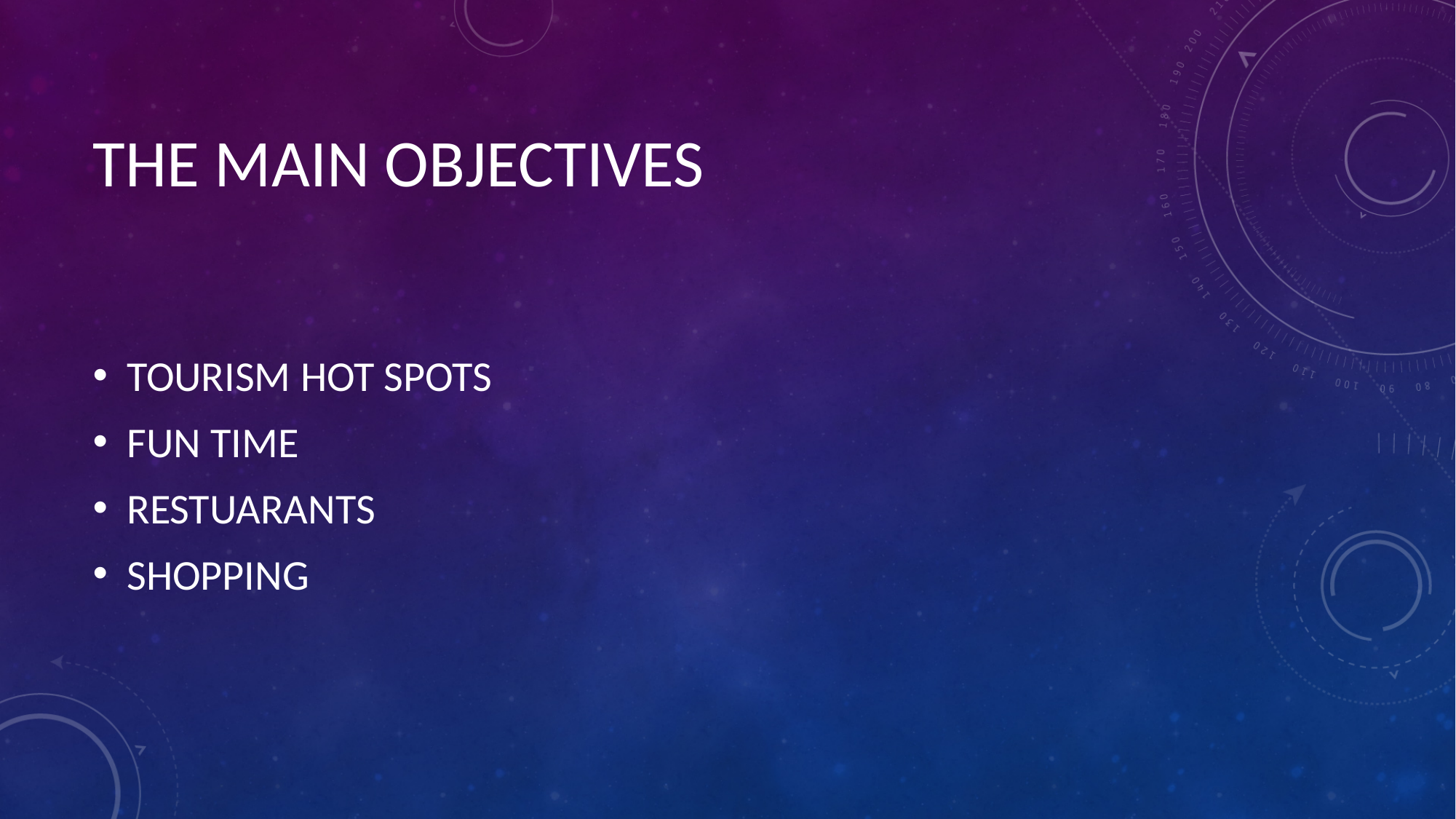

# The main objectives
TOURISM HOT SPOTS
FUN TIME
RESTUARANTS
SHOPPING